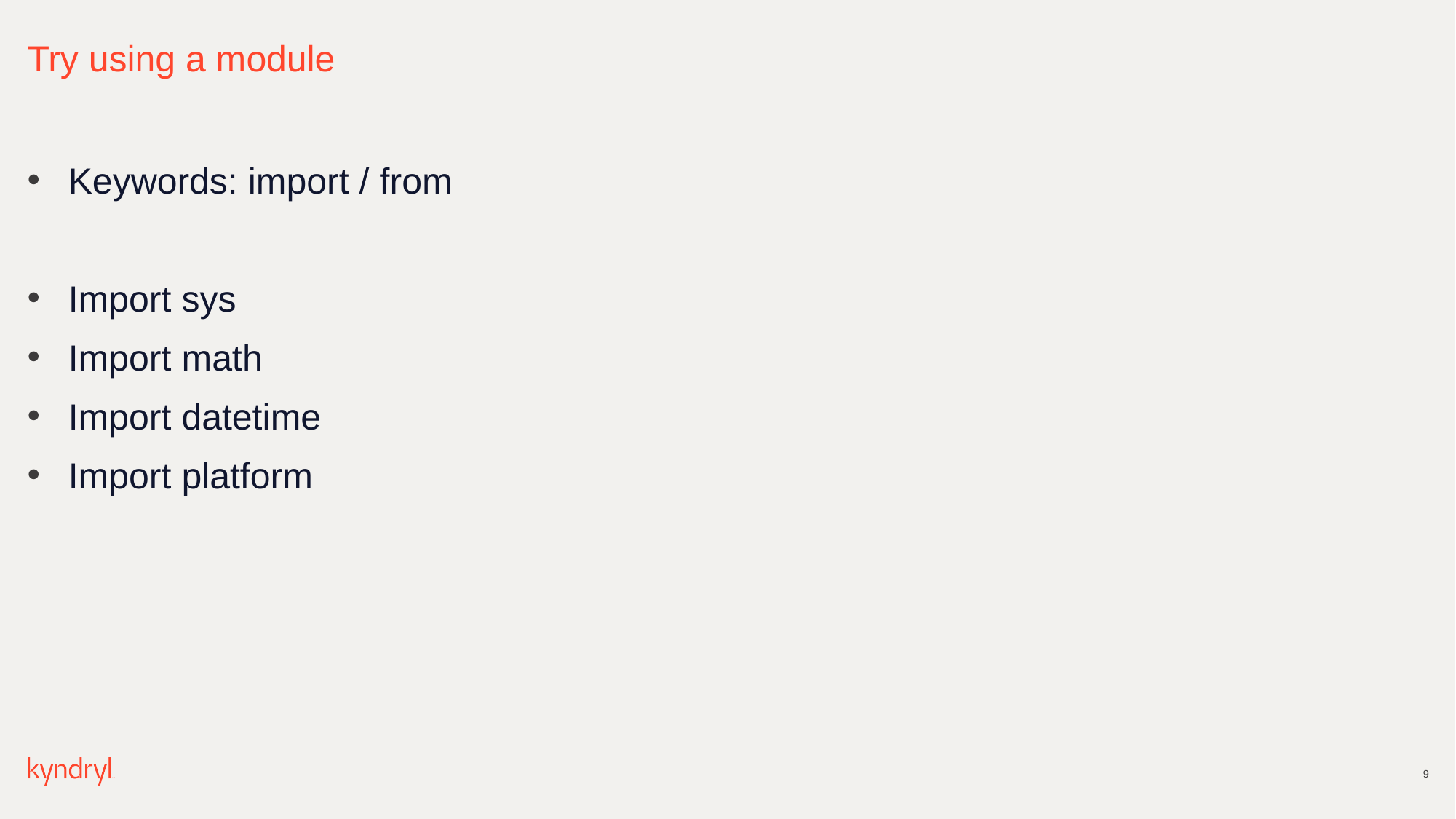

# Try using a module
Keywords: import / from

Import sys
Import math
Import datetime
Import platform

9